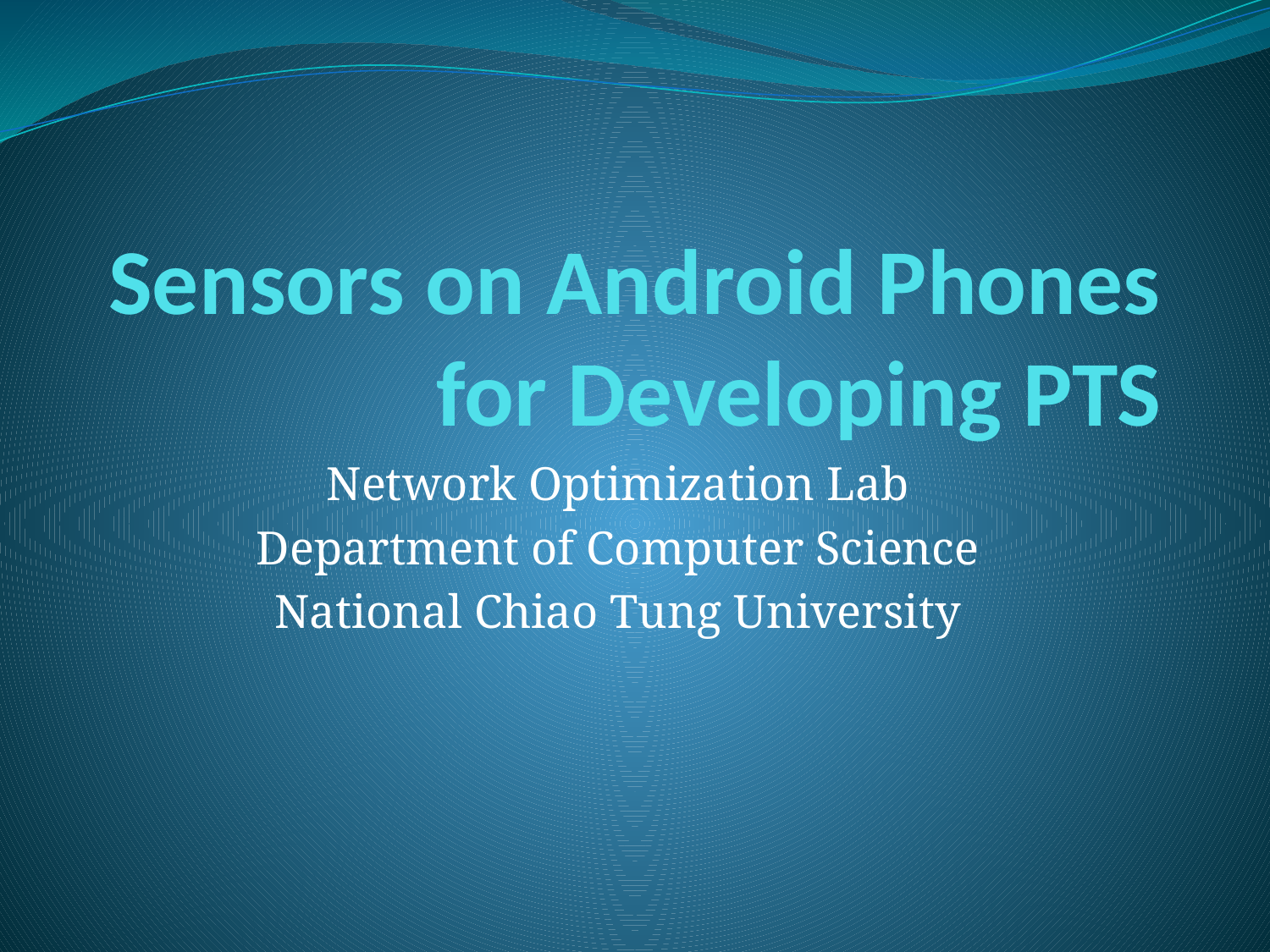

# Sensors on Android Phones for Developing PTS
Network Optimization Lab
Department of Computer Science
National Chiao Tung University